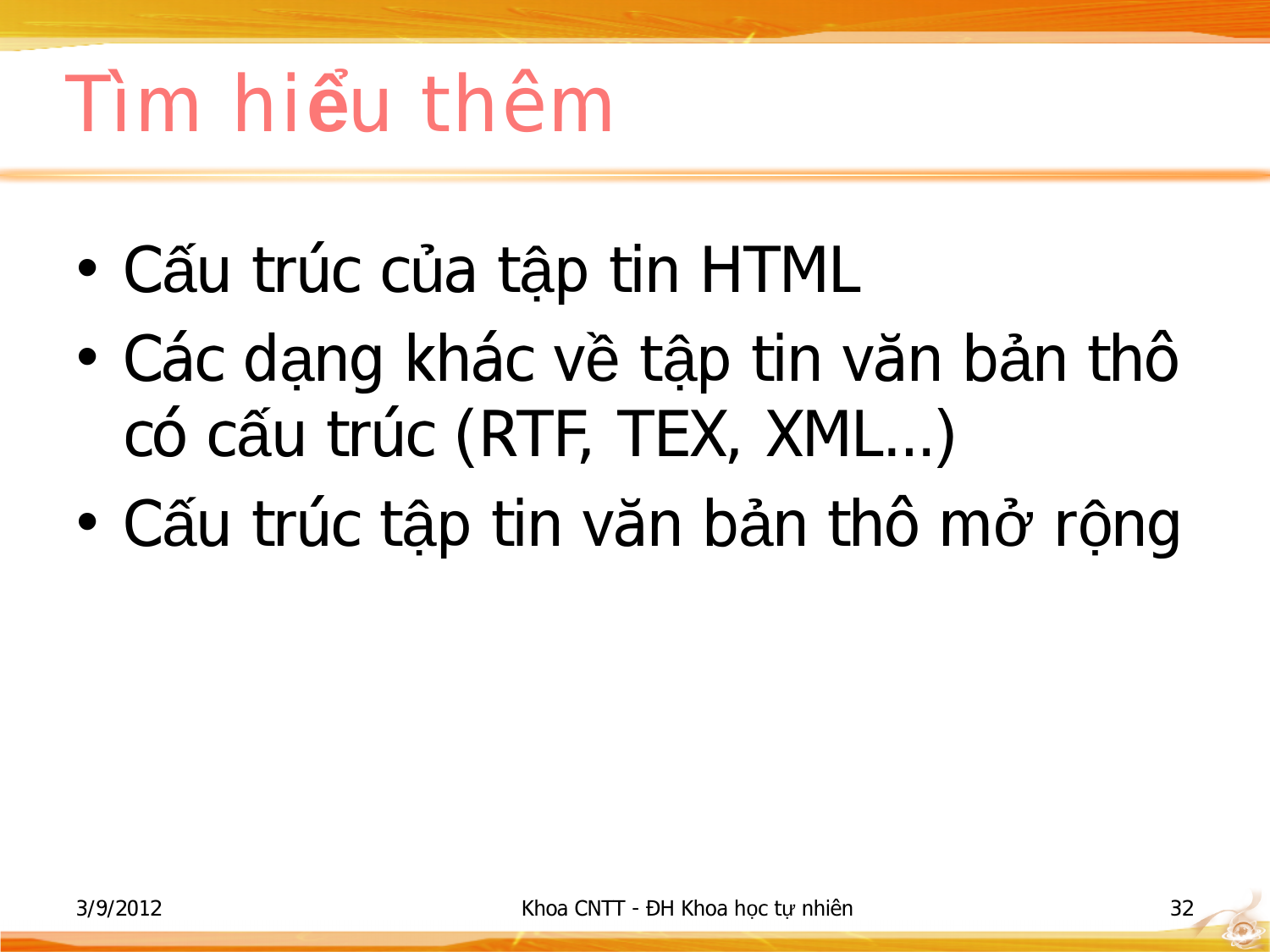

# Tìm hiểu thêm
Cấu trúc của tập tin HTML
Các dạng khác về tập tin văn bản thô có cấu trúc (RTF, TEX, XML…)
Cấu trúc tập tin văn bản thô mở rộng

3/9/2012
Khoa CNTT - ĐH Khoa học tự nhiên
32